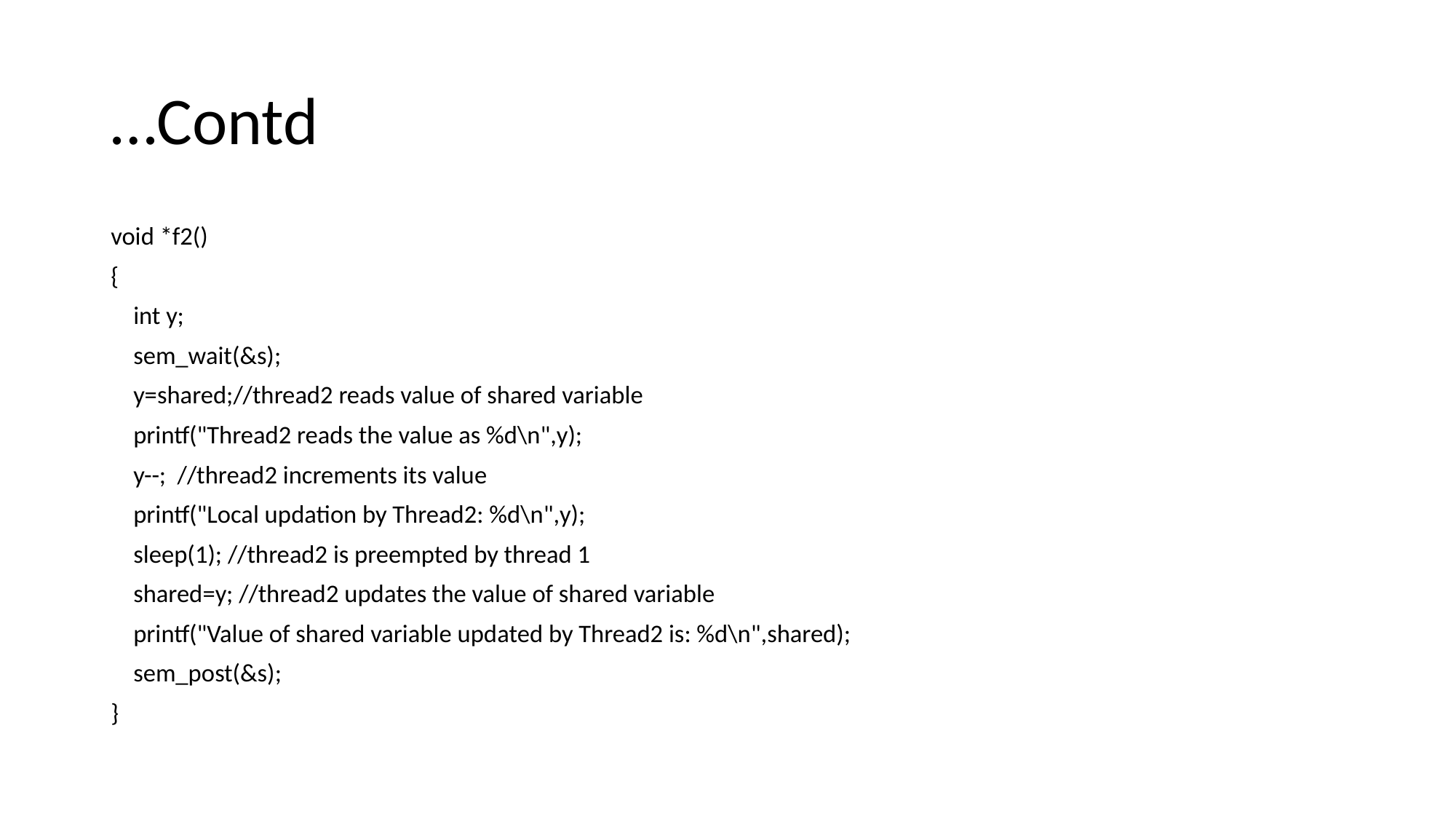

# …Contd
void *f2()
{
    int y;
    sem_wait(&s);
    y=shared;//thread2 reads value of shared variable
    printf("Thread2 reads the value as %d\n",y);
    y--;  //thread2 increments its value
    printf("Local updation by Thread2: %d\n",y);
    sleep(1); //thread2 is preempted by thread 1
    shared=y; //thread2 updates the value of shared variable
    printf("Value of shared variable updated by Thread2 is: %d\n",shared);
    sem_post(&s);
}